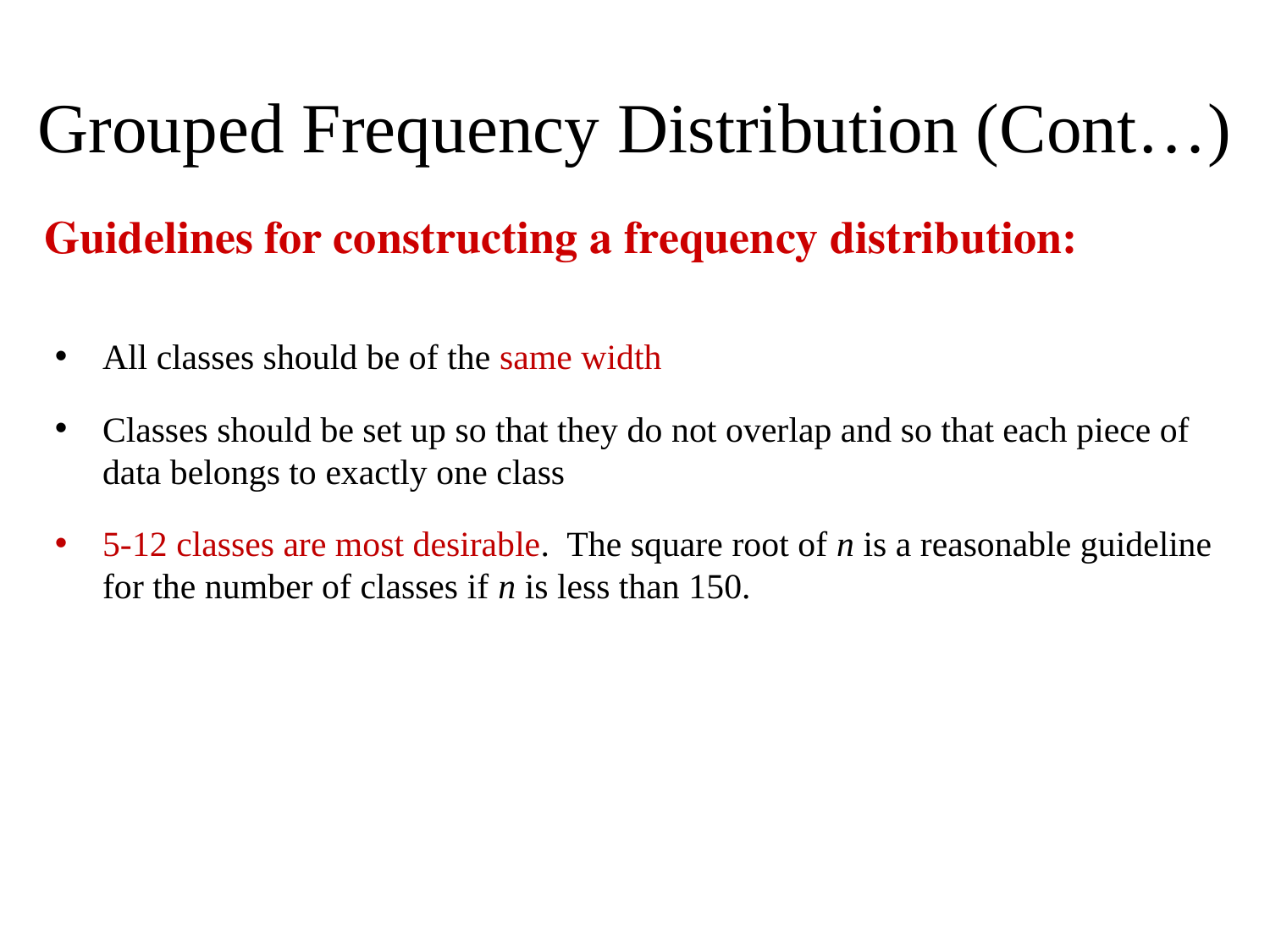

Grouped Frequency Distribution (Cont…)
Guidelines for constructing a frequency distribution:
All classes should be of the same width
Classes should be set up so that they do not overlap and so that each piece of data belongs to exactly one class
5-12 classes are most desirable.  The square root of n is a reasonable guideline for the number of classes if n is less than 150.